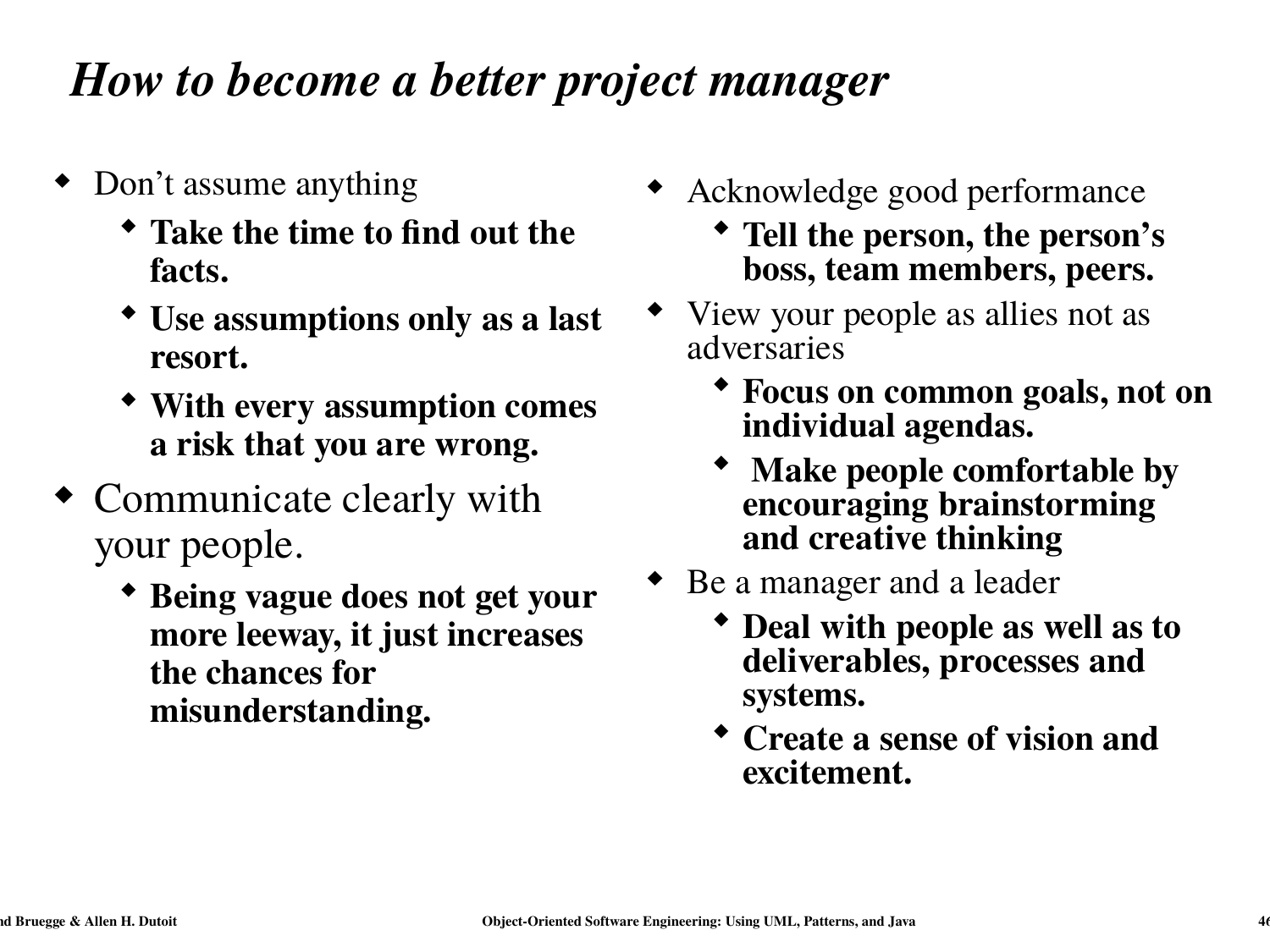

# How to become a better project manager
Don’t assume anything
Take the time to find out the facts.
Use assumptions only as a last resort.
With every assumption comes a risk that you are wrong.
Communicate clearly with your people.
Being vague does not get your more leeway, it just increases the chances for misunderstanding.
Acknowledge good performance
Tell the person, the person’s boss, team members, peers.
View your people as allies not as adversaries
Focus on common goals, not on individual agendas.
 Make people comfortable by encouraging brainstorming and creative thinking
Be a manager and a leader
Deal with people as well as to deliverables, processes and systems.
Create a sense of vision and excitement.